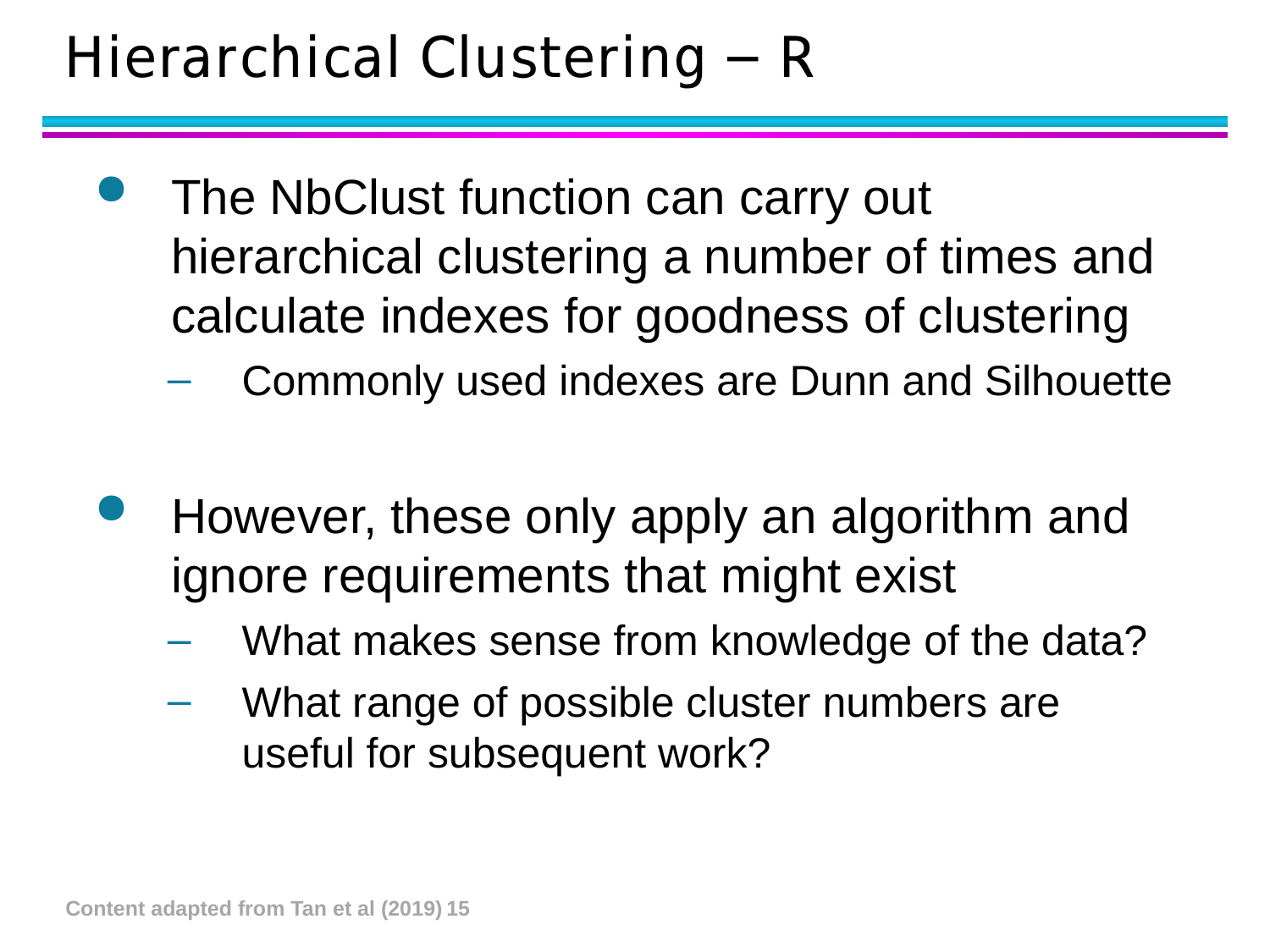

# Hierarchical Clustering – R
The NbClust function can carry out hierarchical clustering a number of times and calculate indexes for goodness of clustering
Commonly used indexes are Dunn and Silhouette

However, these only apply an algorithm and ignore requirements that might exist
What makes sense from knowledge of the data?
What range of possible cluster numbers are useful for subsequent work?